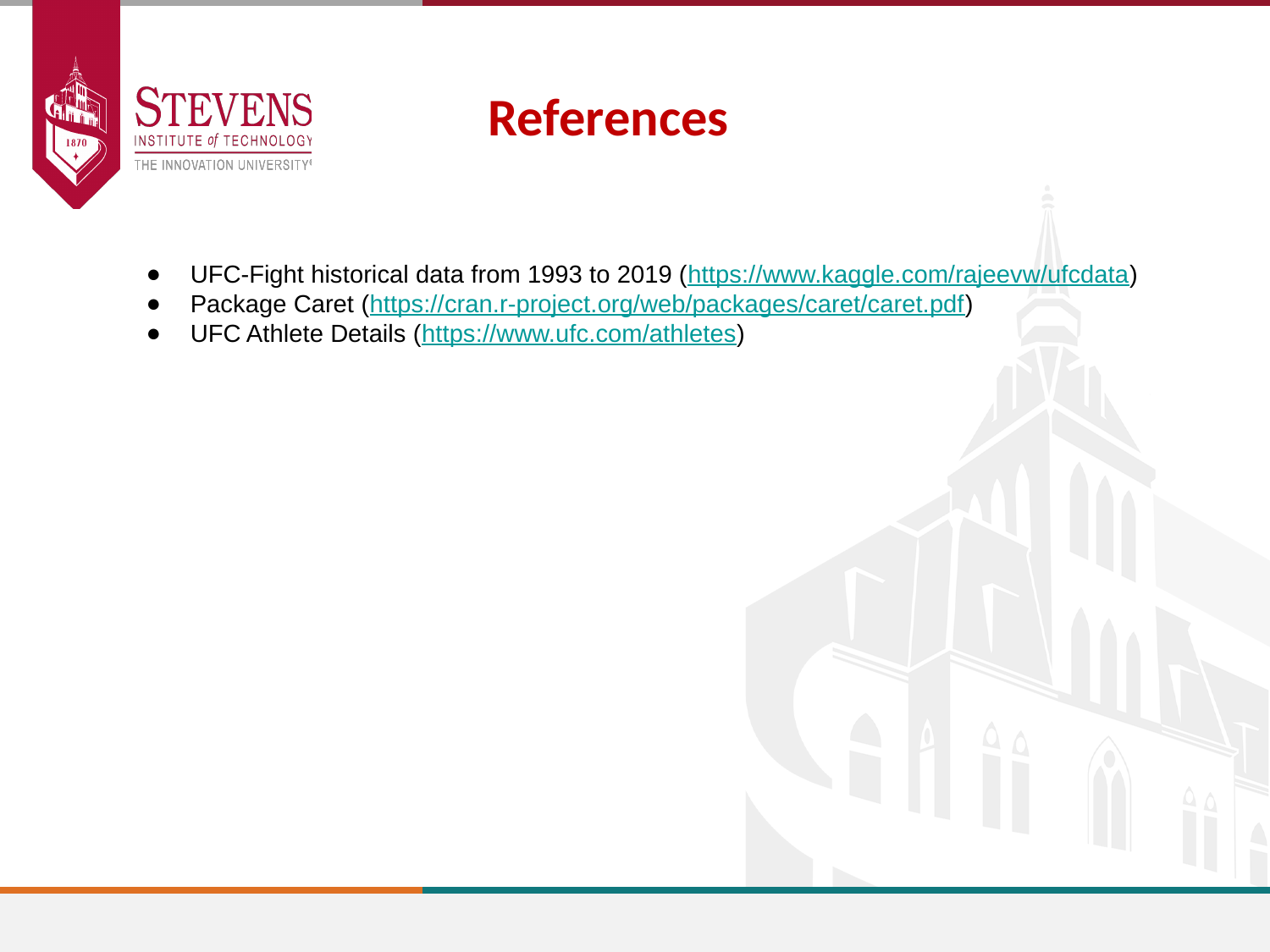

References
UFC-Fight historical data from 1993 to 2019 (https://www.kaggle.com/rajeevw/ufcdata)
Package Caret (https://cran.r-project.org/web/packages/caret/caret.pdf)
UFC Athlete Details (https://www.ufc.com/athletes)